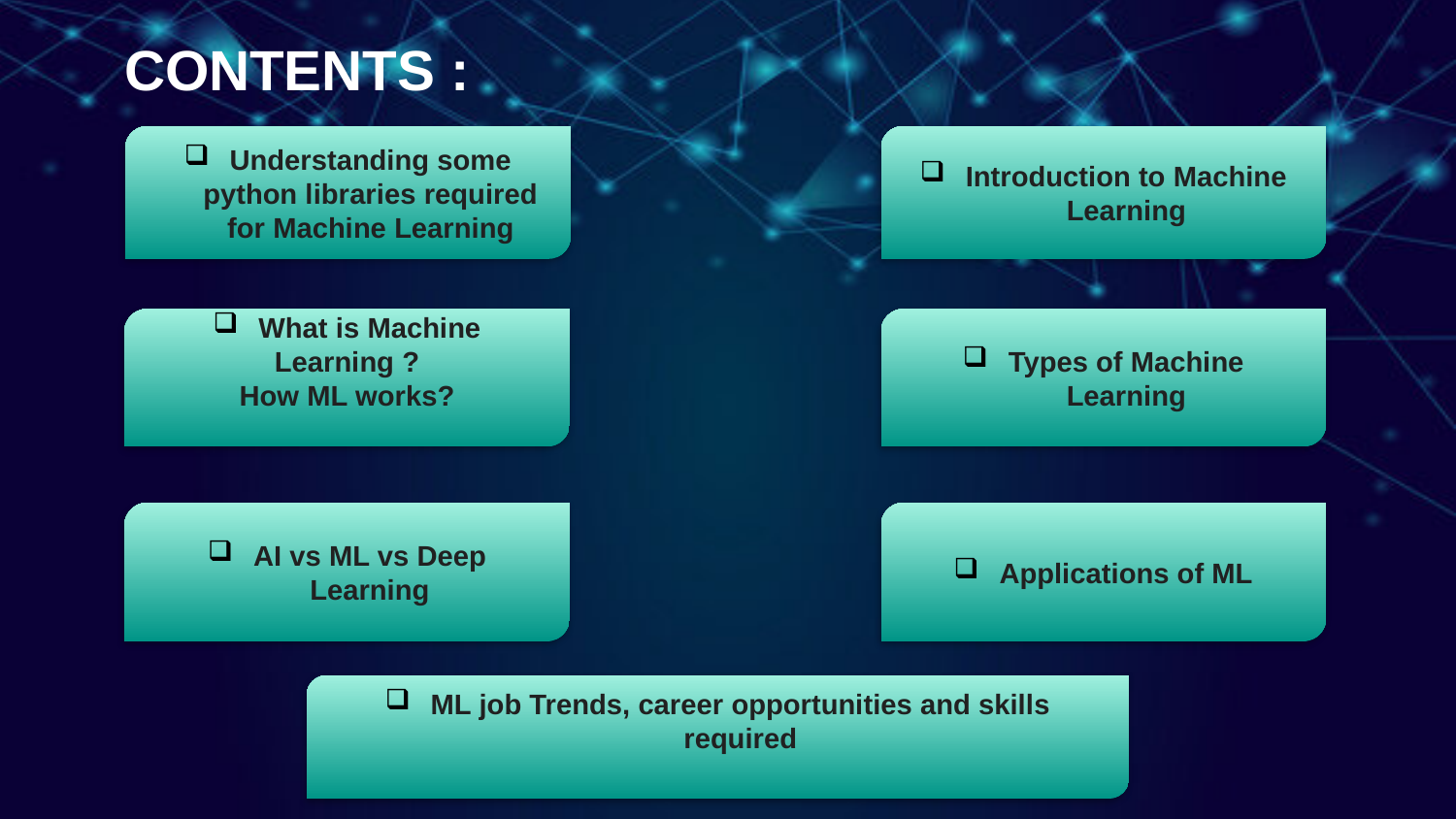

CONTENTS :
Introduction to Machine Learning
Understanding some python libraries required for Machine Learning

Types of Machine Learning
What is Machine
 Learning ?
How ML works?

AI vs ML vs Deep Learning
Applications of ML
ML job Trends, career opportunities and skills required